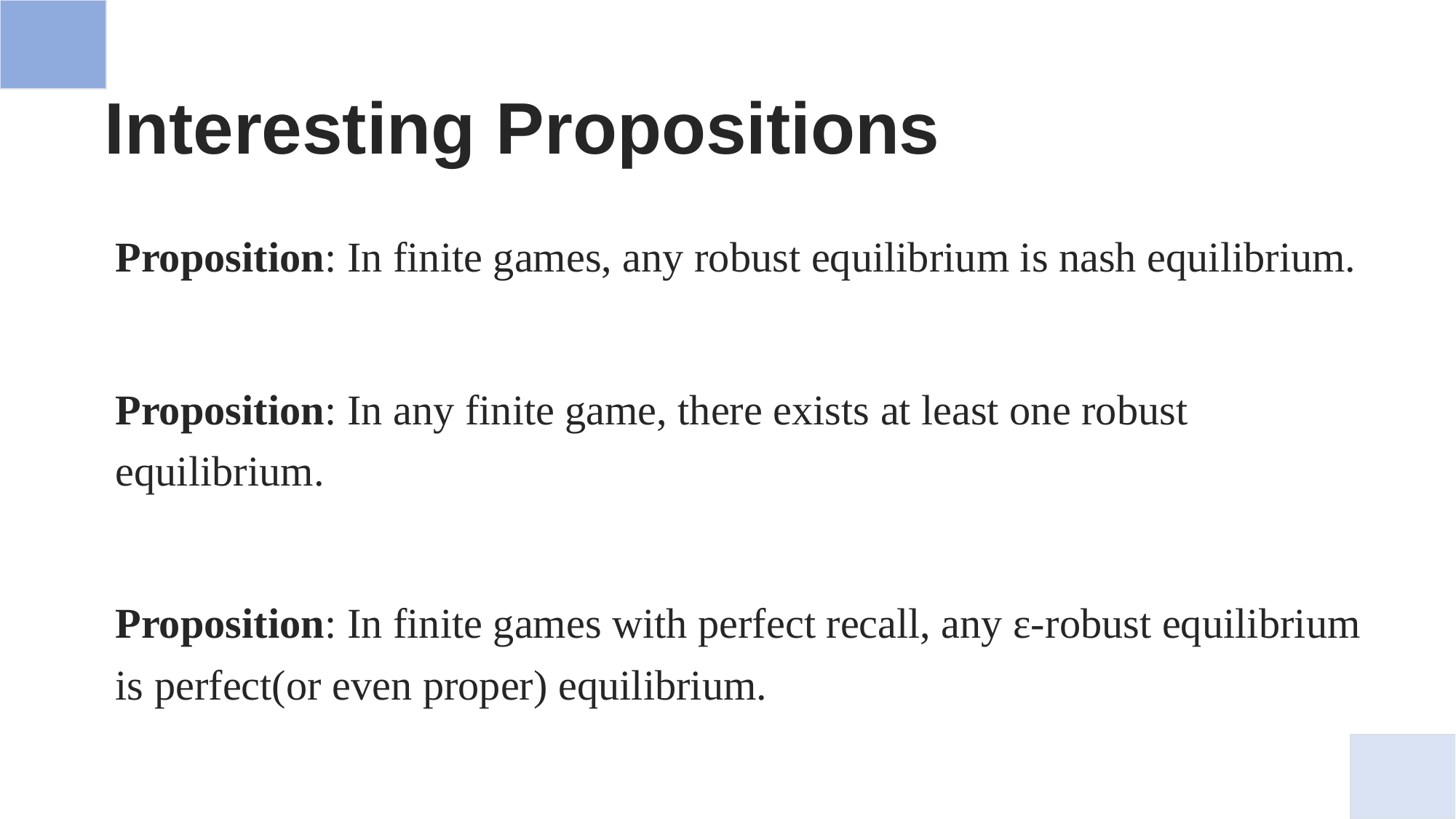

# Interesting Propositions
Proposition: In finite games, any robust equilibrium is nash equilibrium.

Proposition: In any finite game, there exists at least one robust equilibrium.

Proposition: In finite games with perfect recall, any ε-robust equilibrium is perfect(or even proper) equilibrium.